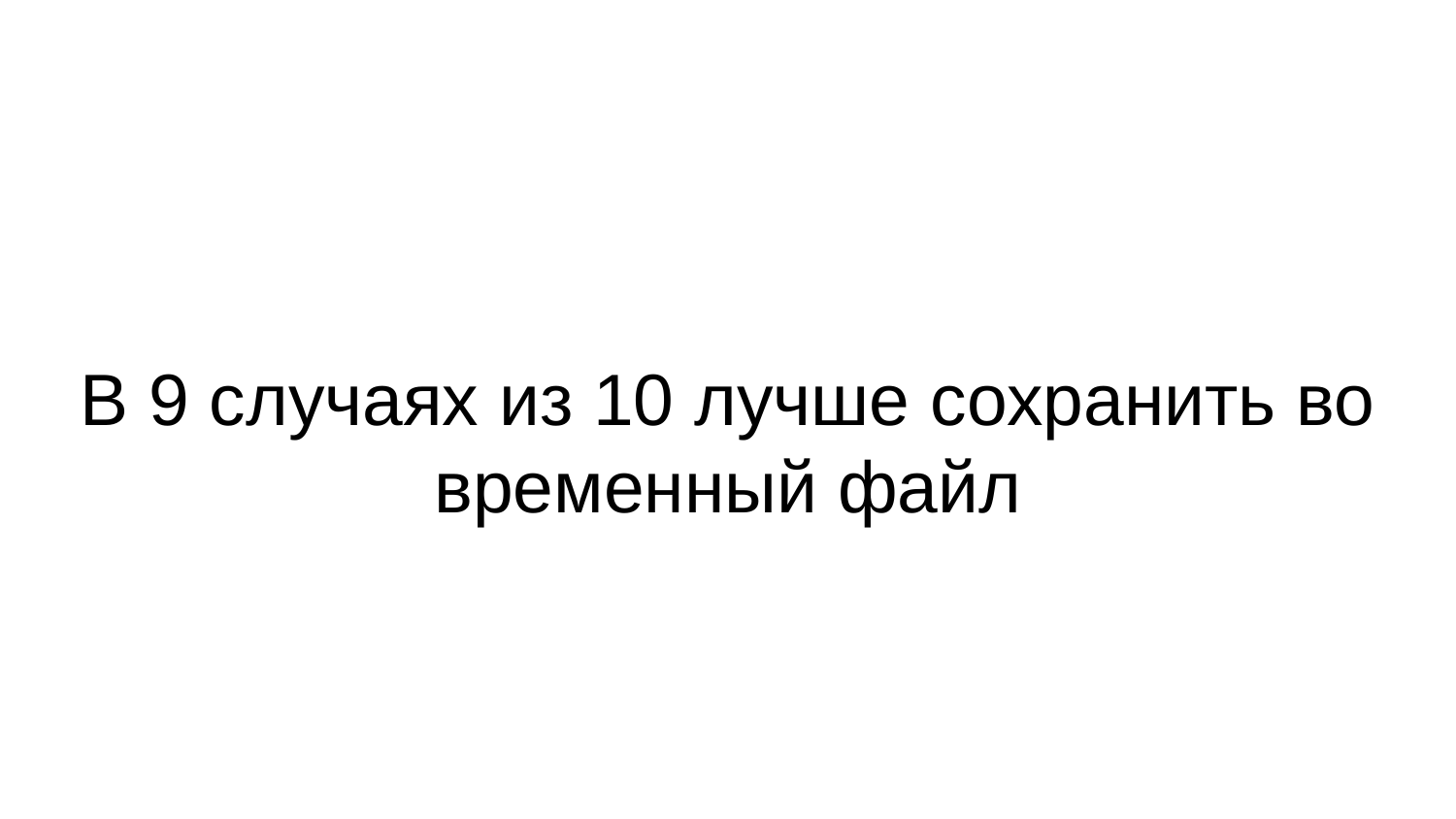

# В 9 случаях из 10 лучше сохранить во временный файл